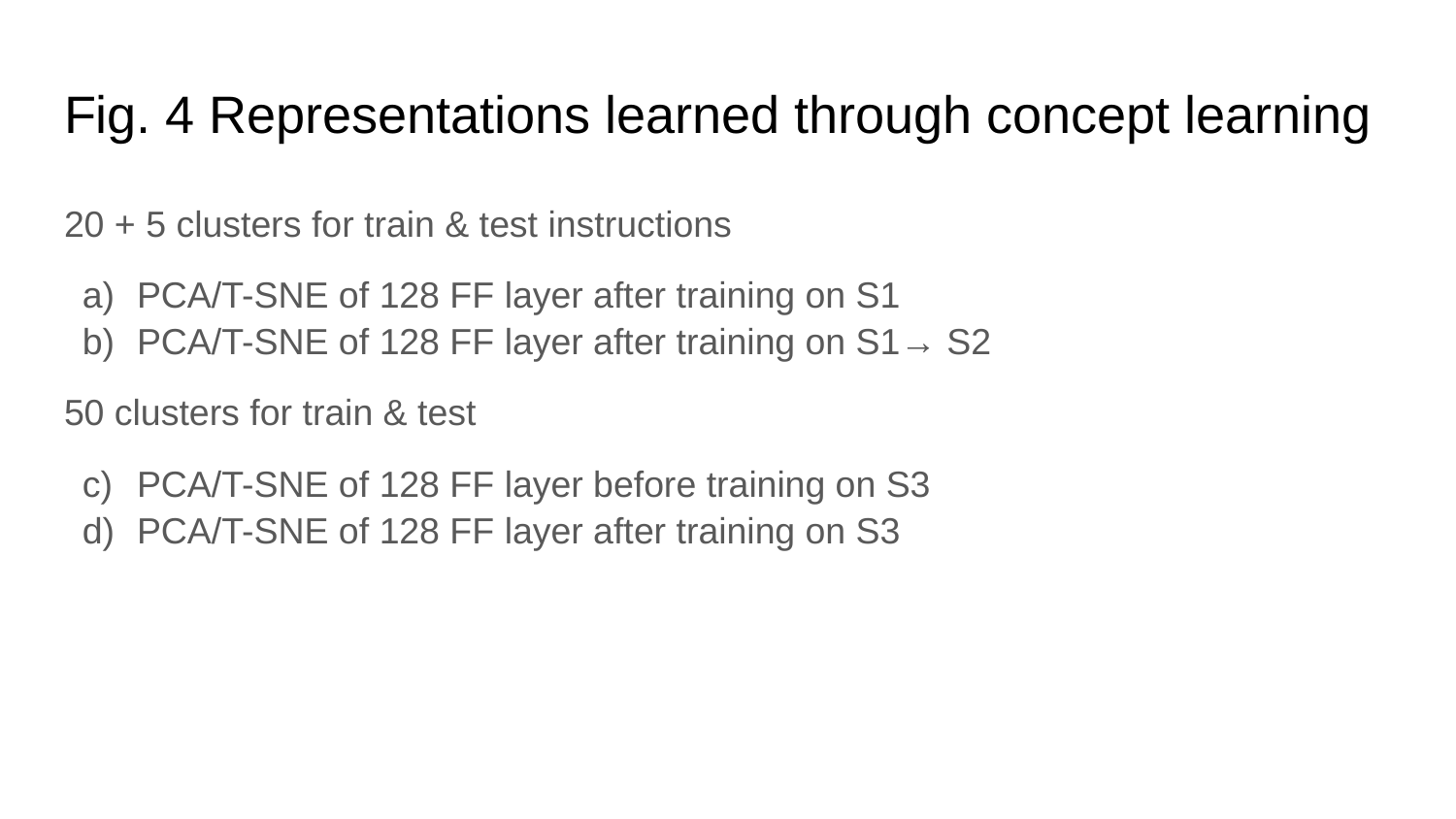

# Fig. 4 Representations learned through concept learning
20 + 5 clusters for train & test instructions
PCA/T-SNE of 128 FF layer after training on S1
PCA/T-SNE of 128 FF layer after training on S1→ S2
50 clusters for train & test
PCA/T-SNE of 128 FF layer before training on S3
PCA/T-SNE of 128 FF layer after training on S3